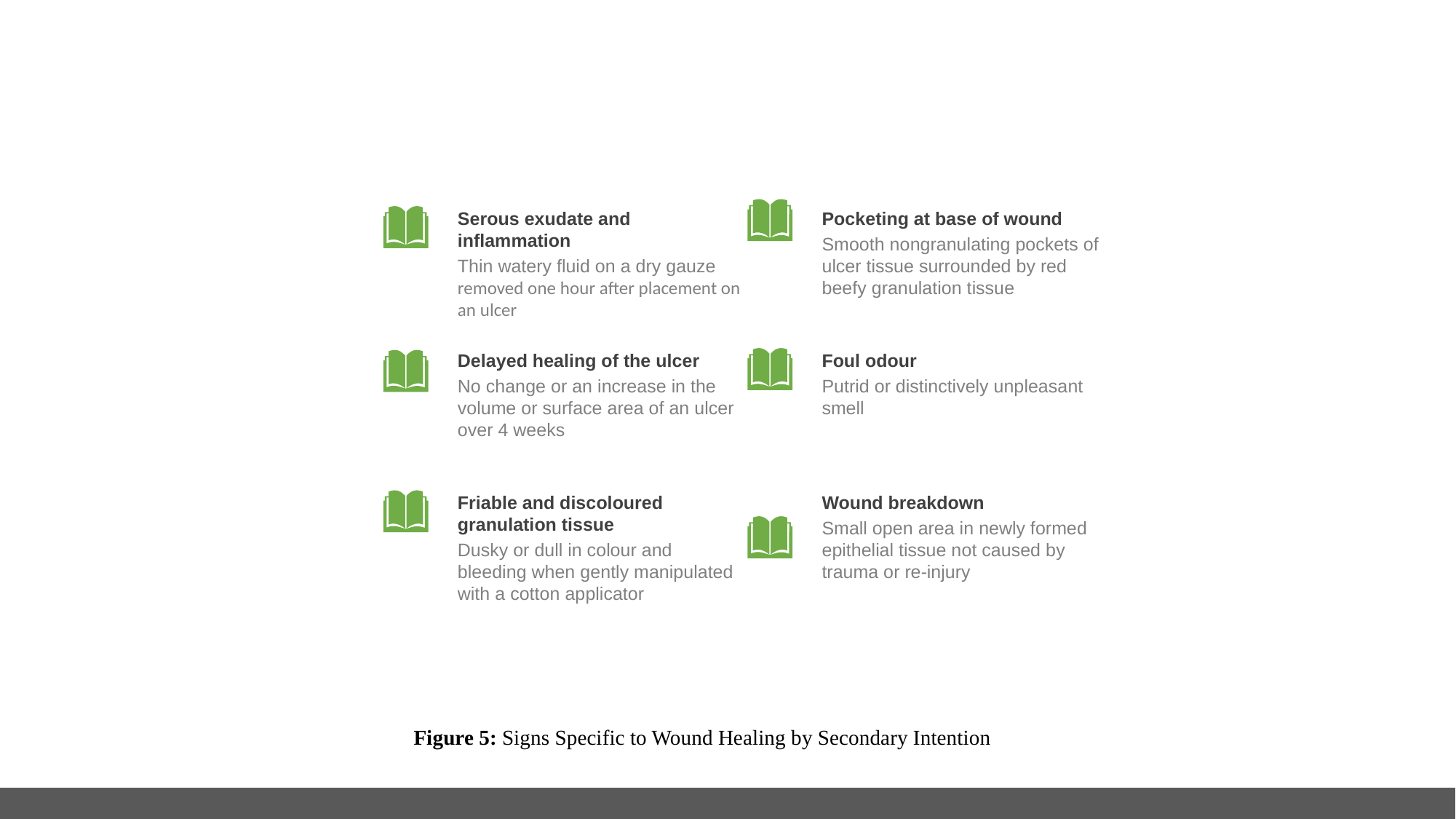

Serous exudate and inflammation

Thin watery fluid on a dry gauze removed one hour after placement on an ulcer
Pocketing at base of wound
Smooth nongranulating pockets of ulcer tissue surrounded by red beefy granulation tissue

Delayed healing of the ulcer
No change or an increase in the volume or surface area of an ulcer over 4 weeks
Foul odour
Putrid or distinctively unpleasant smell

Friable and discoloured granulation tissue

Dusky or dull in colour and
bleeding when gently manipulated with a cotton applicator
Wound breakdown
Small open area in newly formed epithelial tissue not caused by trauma or re-injury

Figure 5: ﻿Signs Specific to Wound Healing by Secondary Intention